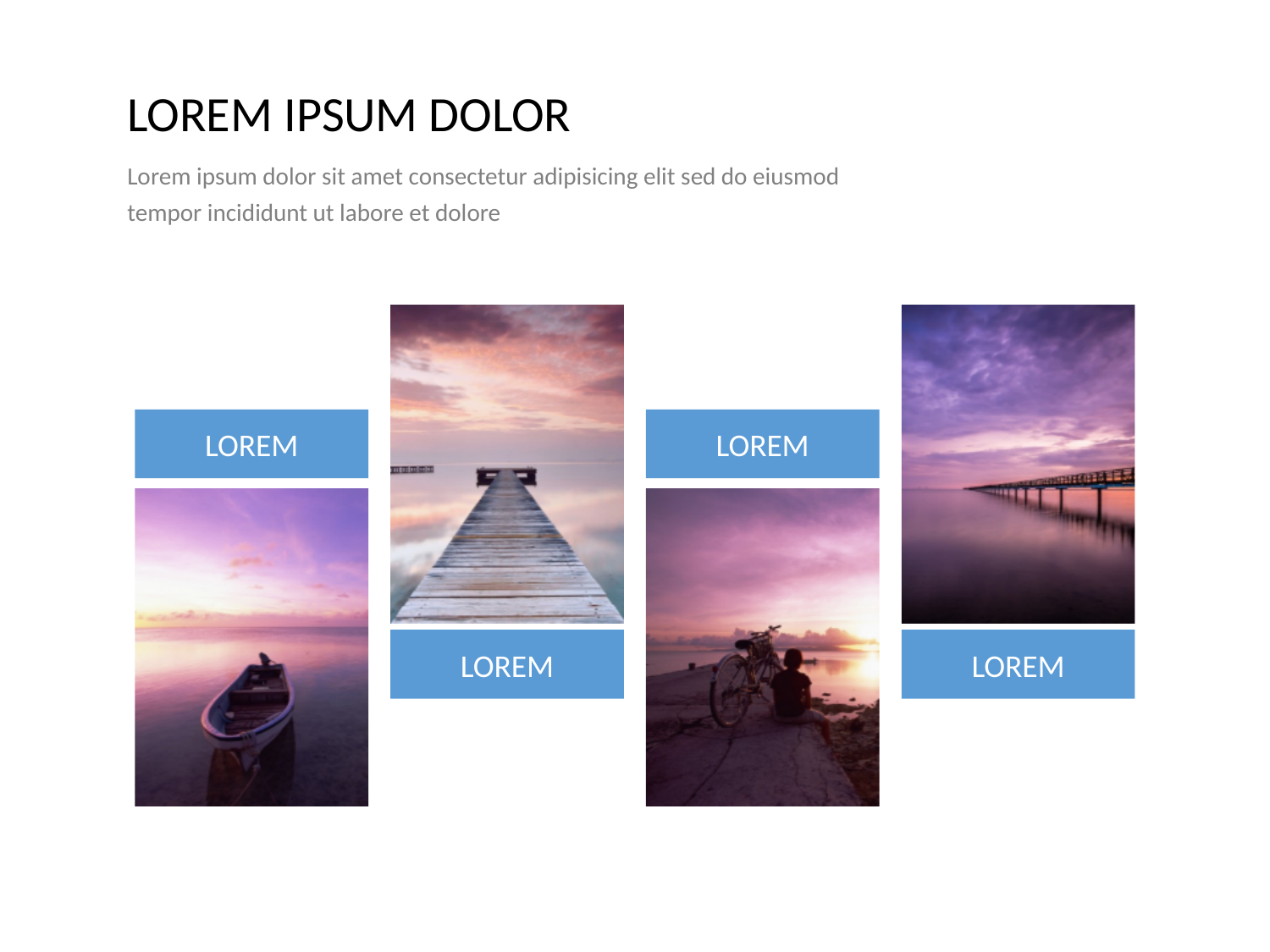

LOREM IPSUM DOLOR
Lorem ipsum dolor sit amet consectetur adipisicing elit sed do eiusmod tempor incididunt ut labore et dolore

LOREM
LOREM

LOREM
LOREM